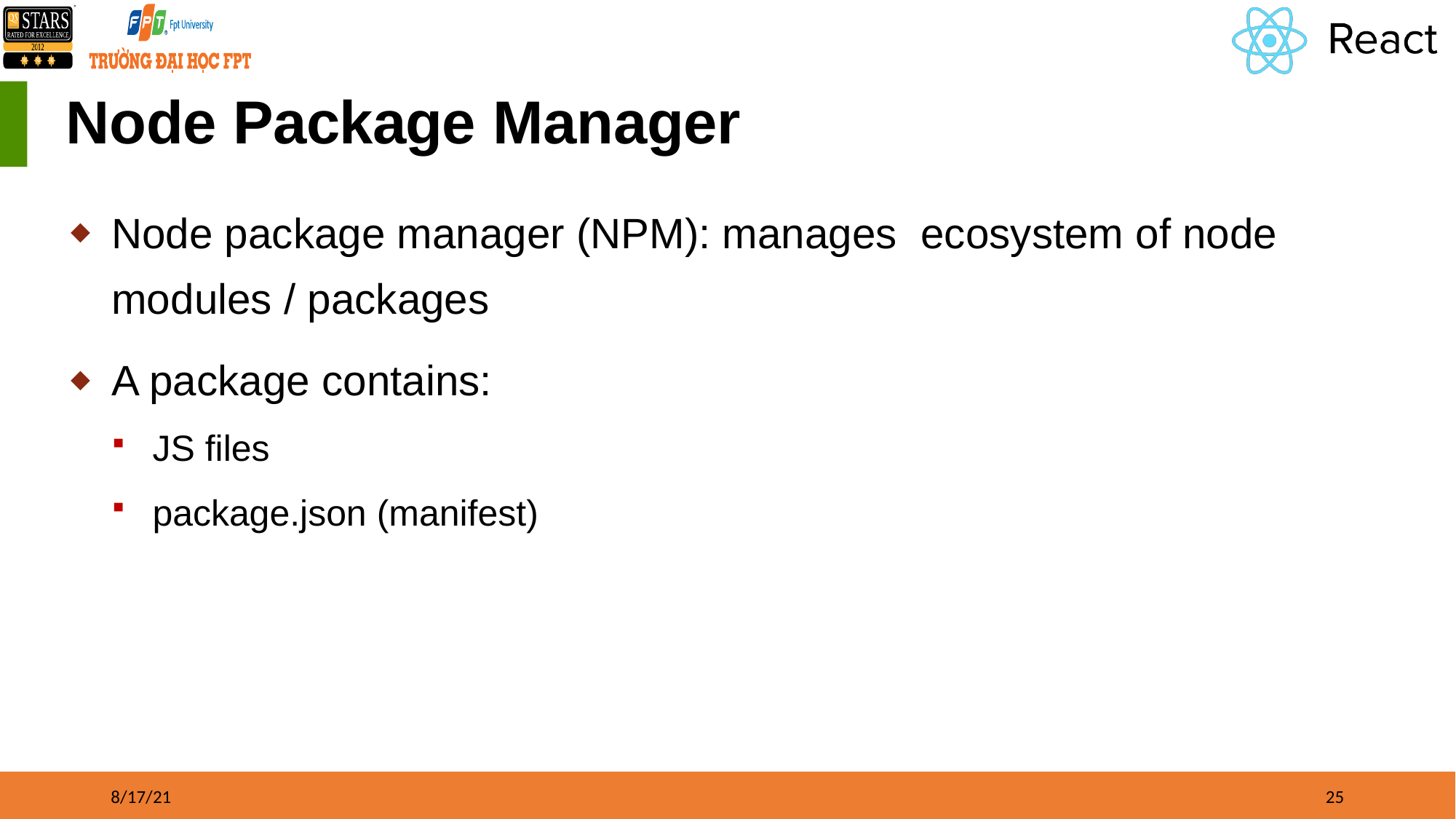

# Node Package Manager
Node package manager (NPM): manages  ecosystem of node modules / packages
A package contains:
JS files
package.json (manifest)

8/17/21
25